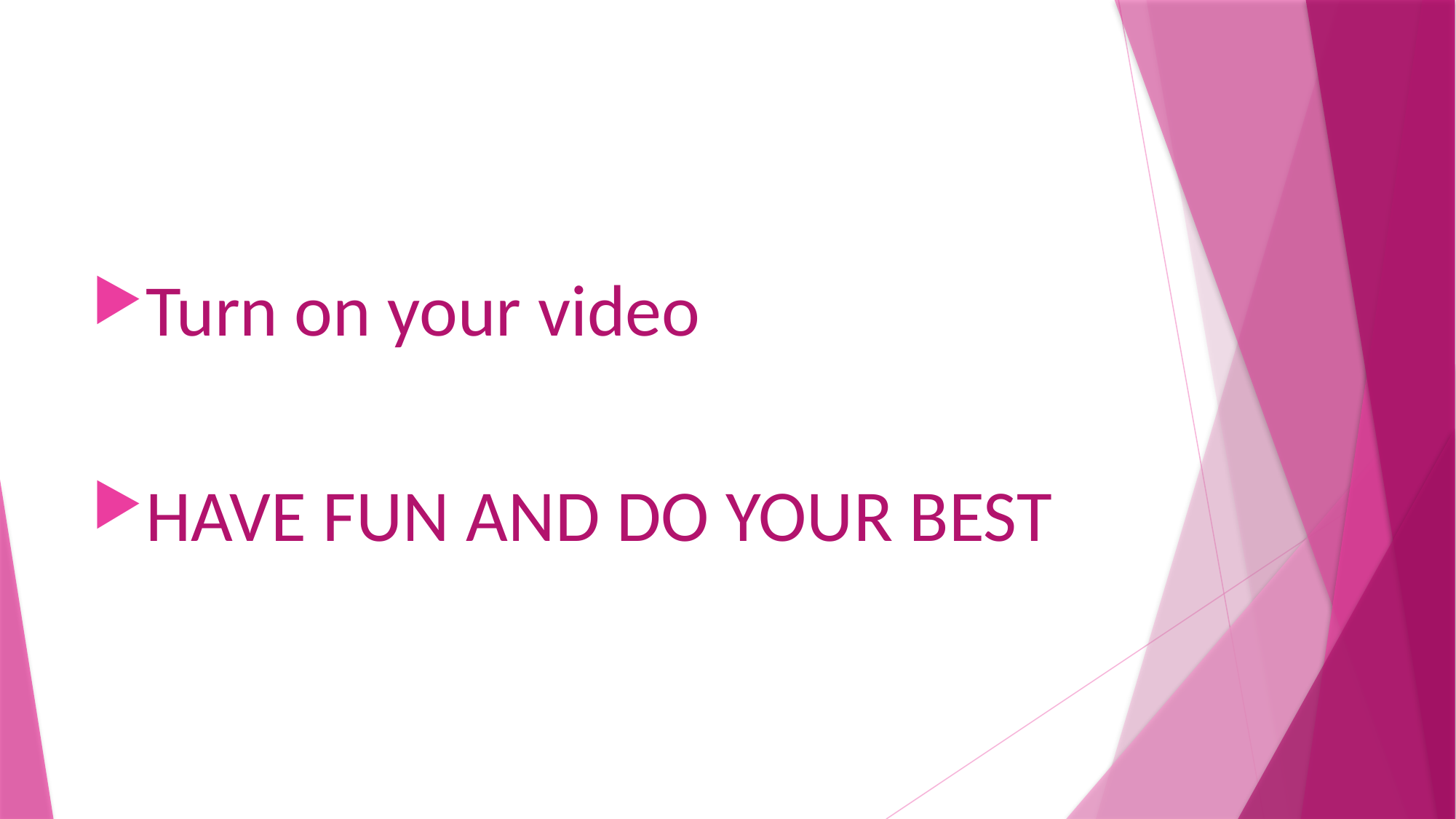

#
Turn on your video

HAVE FUN AND DO YOUR BEST